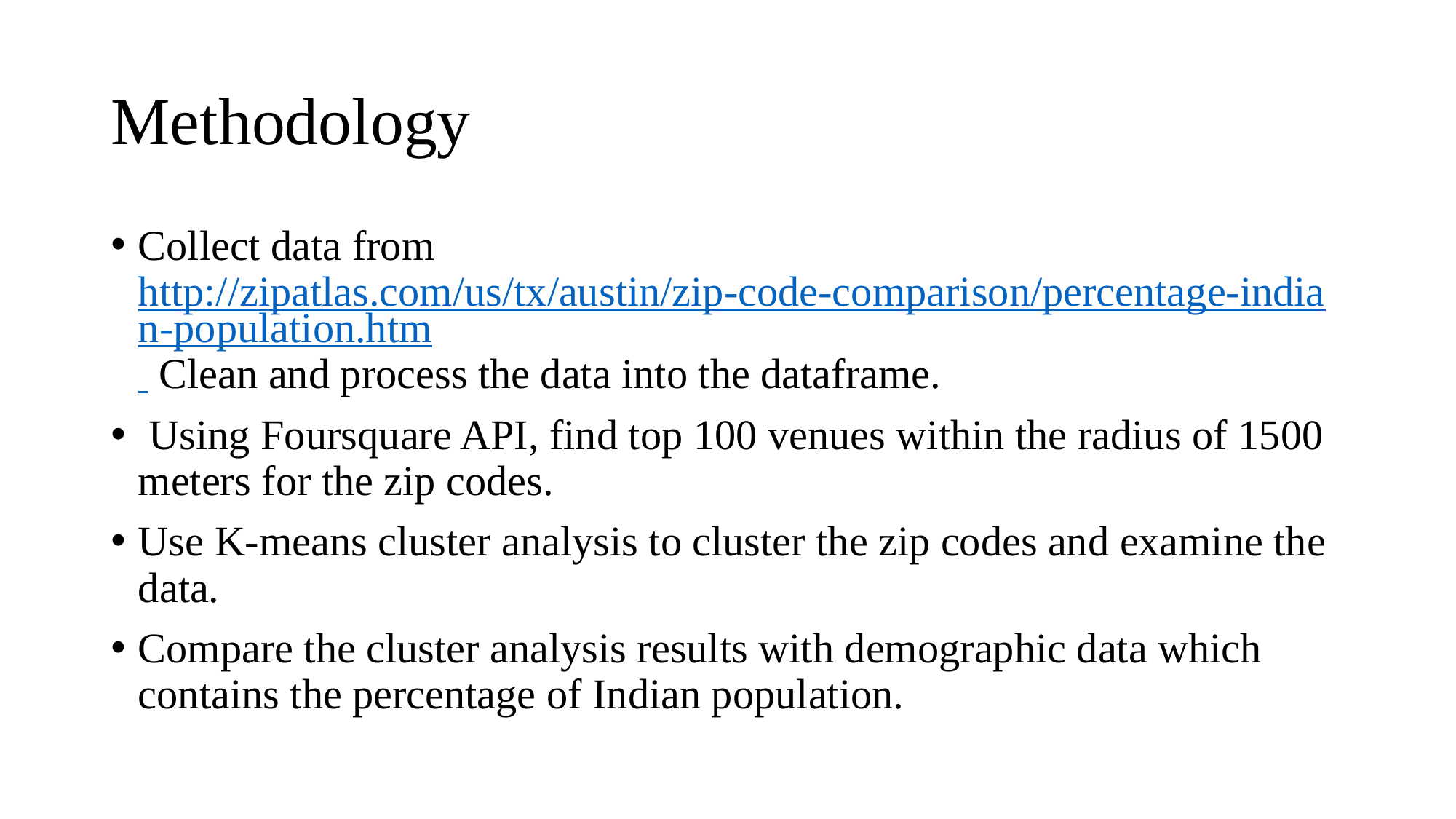

# Methodology
Collect data from http://zipatlas.com/us/tx/austin/zip-code-comparison/percentage-indian-population.htm  Clean and process the data into the dataframe.
 Using Foursquare API, find top 100 venues within the radius of 1500 meters for the zip codes.
Use K-means cluster analysis to cluster the zip codes and examine the data.
Compare the cluster analysis results with demographic data which contains the percentage of Indian population.